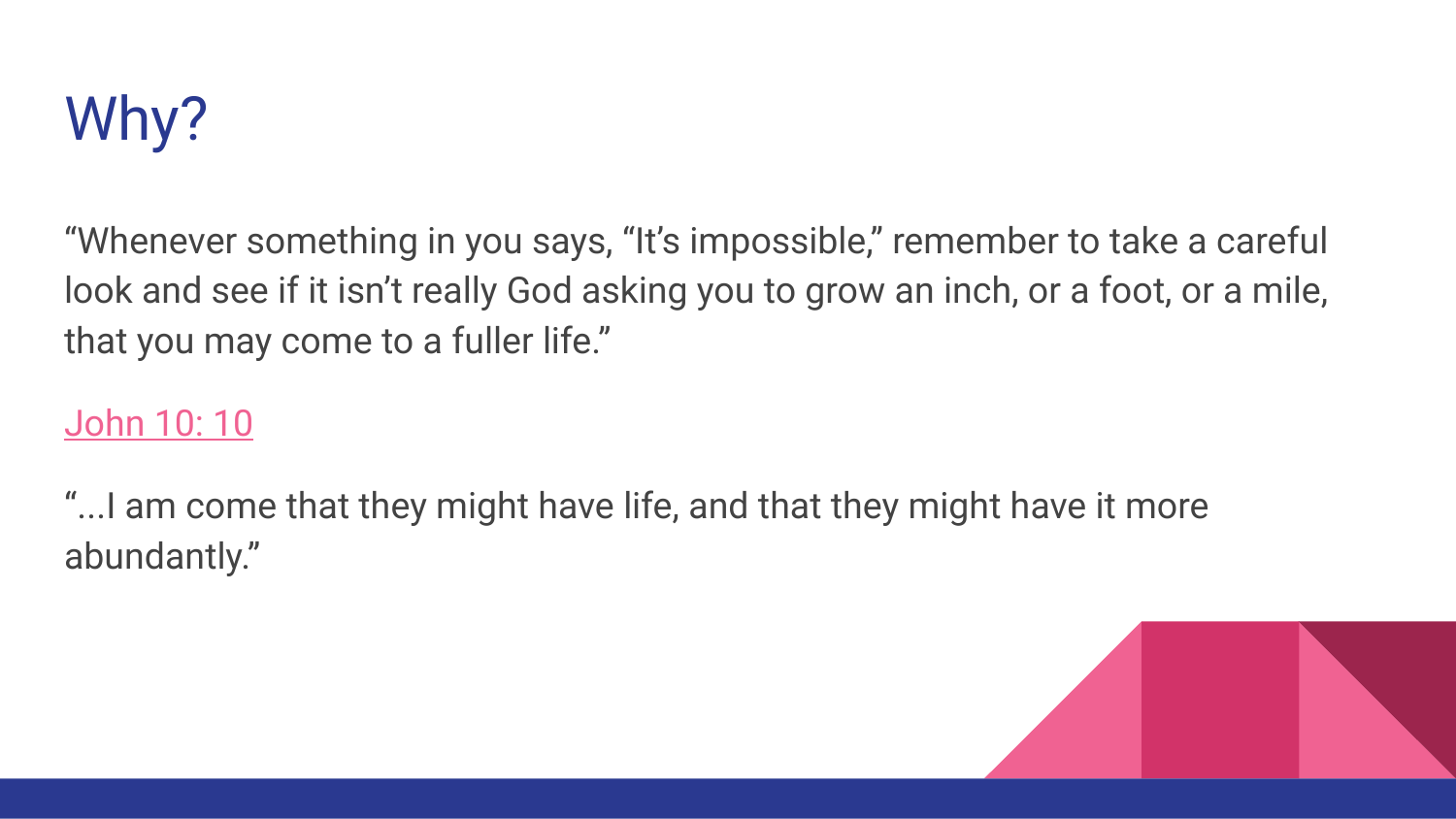

# Why?
“Whenever something in you says, “It’s impossible,” remember to take a careful look and see if it isn’t really God asking you to grow an inch, or a foot, or a mile, that you may come to a fuller life.”
John 10: 10
“...I am come that they might have life, and that they might have it more abundantly.”